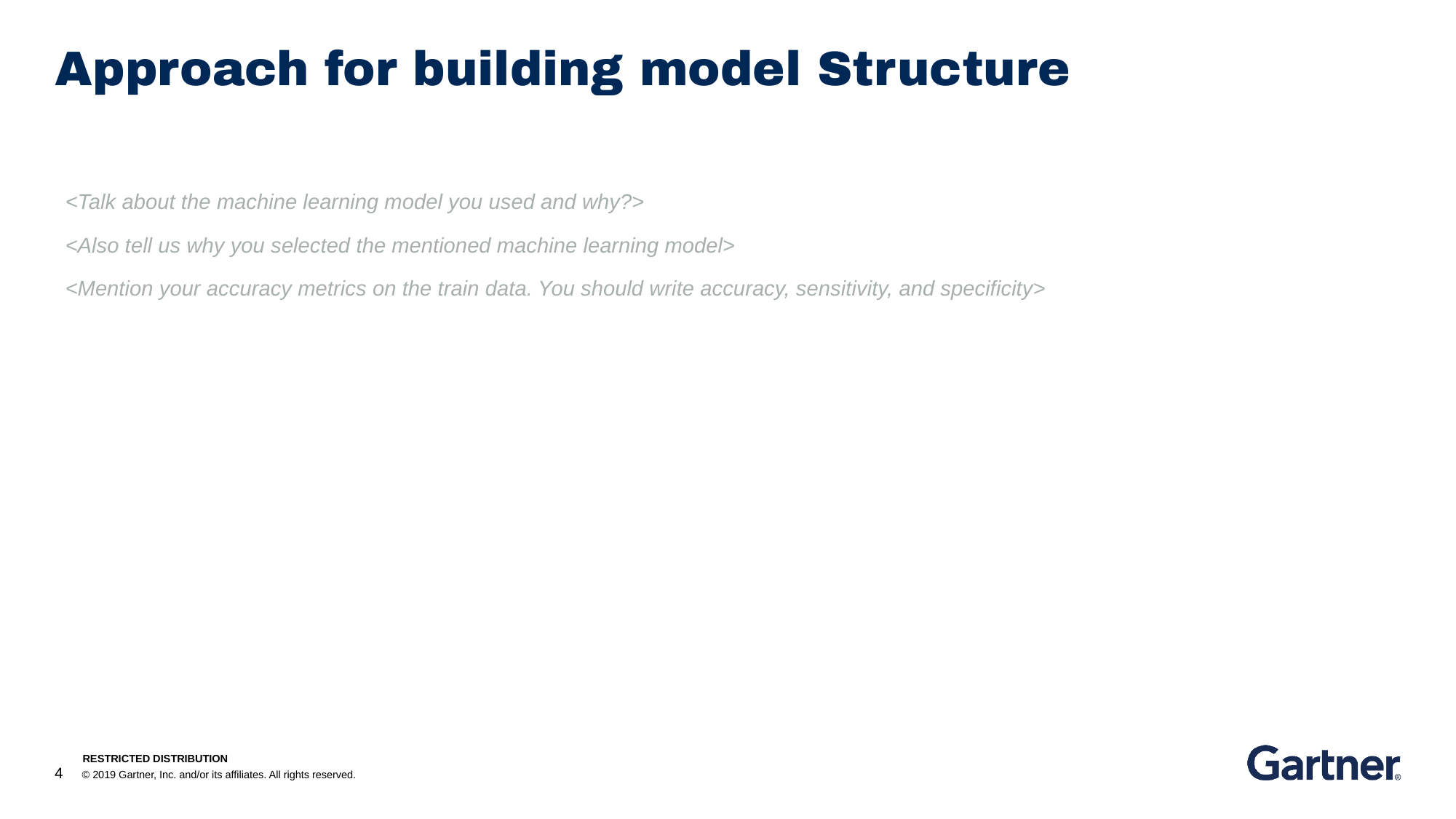

# Approach for building model Structure
<Talk about the machine learning model you used and why?>
<Also tell us why you selected the mentioned machine learning model>
<Mention your accuracy metrics on the train data. You should write accuracy, sensitivity, and specificity>